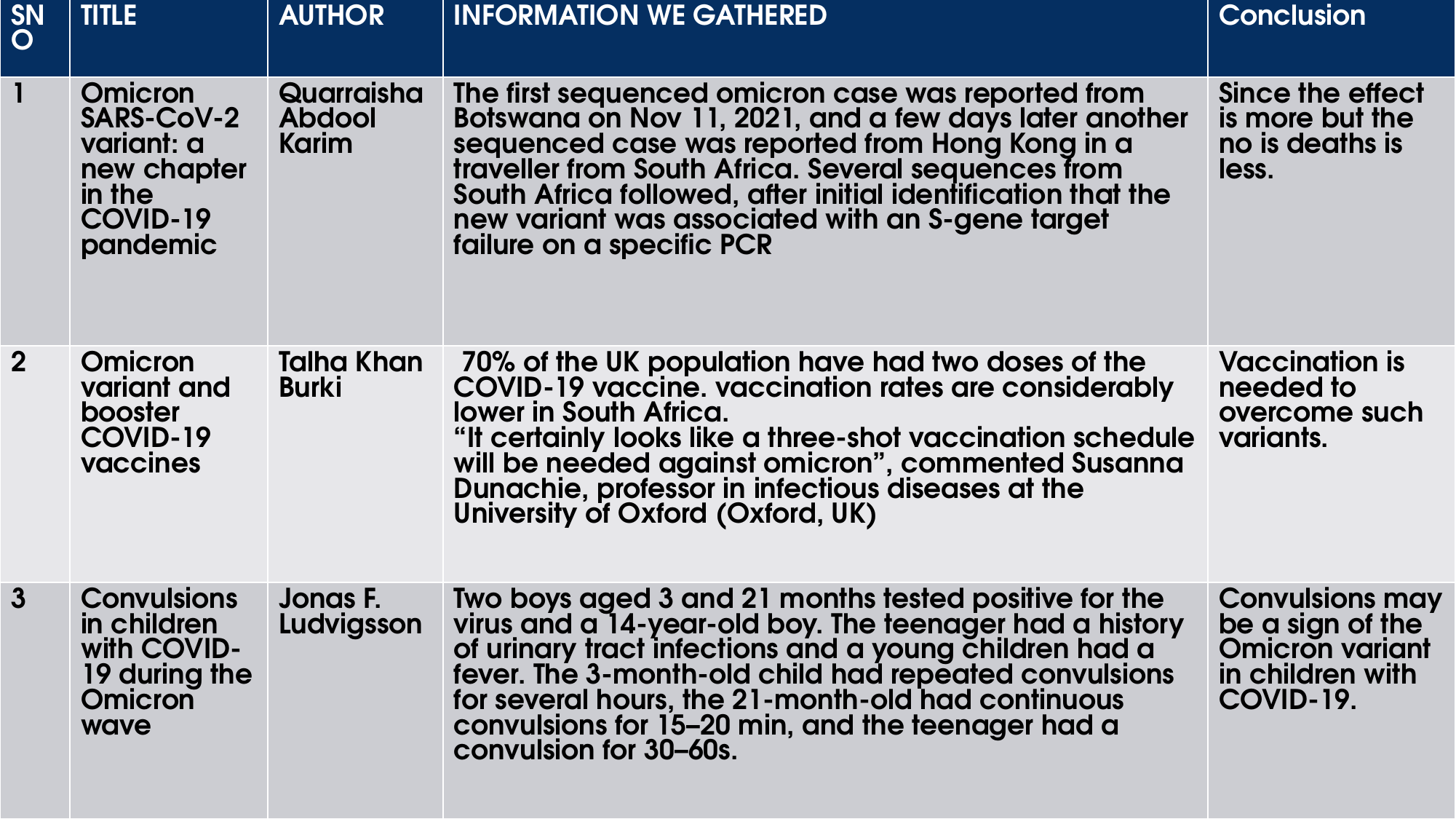

| SNO | TITLE | AUTHOR | INFORMATION WE GATHERED | Conclusion |
| --- | --- | --- | --- | --- |
| 1 | Omicron SARS-CoV-2 variant: a new chapter in the COVID-19 pandemic | Quarraisha Abdool Karim | The first sequenced omicron case was reported from Botswana on Nov 11, 2021, and a few days later another sequenced case was reported from Hong Kong in a traveller from South Africa. Several sequences from South Africa followed, after initial identification that the new variant was associated with an S-gene target failure on a specific PCR | Since the effect is more but the no is deaths is less. |
| 2 | Omicron variant and booster COVID-19 vaccines | Talha Khan Burki | 70% of the UK population have had two doses of the COVID-19 vaccine. vaccination rates are considerably lower in South Africa. “It certainly looks like a three-shot vaccination schedule will be needed against omicron”, commented Susanna Dunachie, professor in infectious diseases at the University of Oxford (Oxford, UK) | Vaccination is needed to overcome such variants. |
| 3 | Convulsions in children with COVID-19 during the Omicron wave | Jonas F. Ludvigsson | Two boys aged 3 and 21 months tested positive for the virus and a 14-year-old boy. The teenager had a history of urinary tract infections and a young children had a fever. The 3-month-old child had repeated convulsions for several hours, the 21-month-old had continuous convulsions for 15–20 min, and the teenager had a convulsion for 30–60s. | Convulsions may be a sign of the Omicron variant in children with COVID-19. |